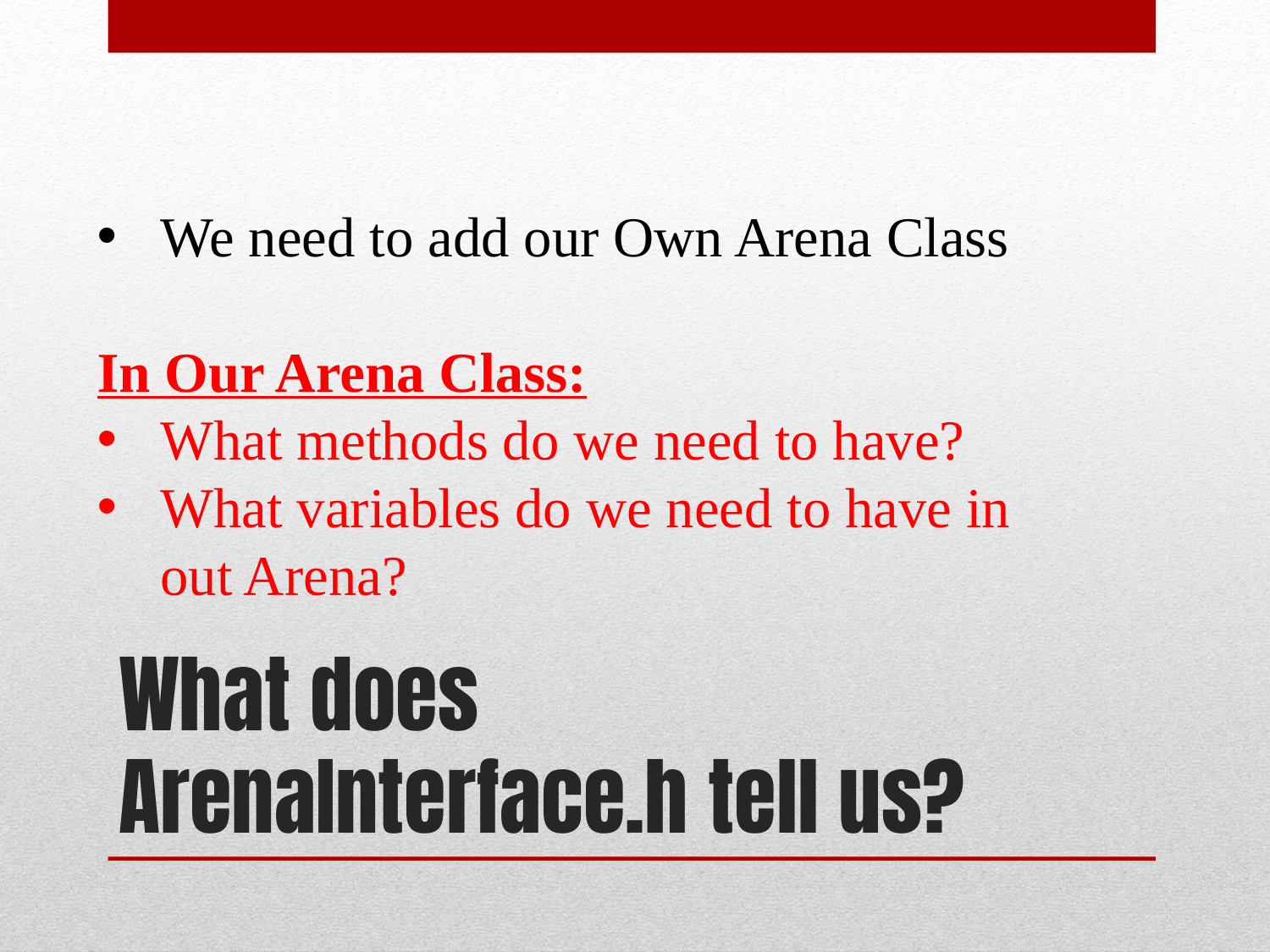

We need to add our Own Arena Class

In Our Arena Class:
What methods do we need to have?
What variables do we need to have in out Arena?

# What does ArenaInterface.h tell us?